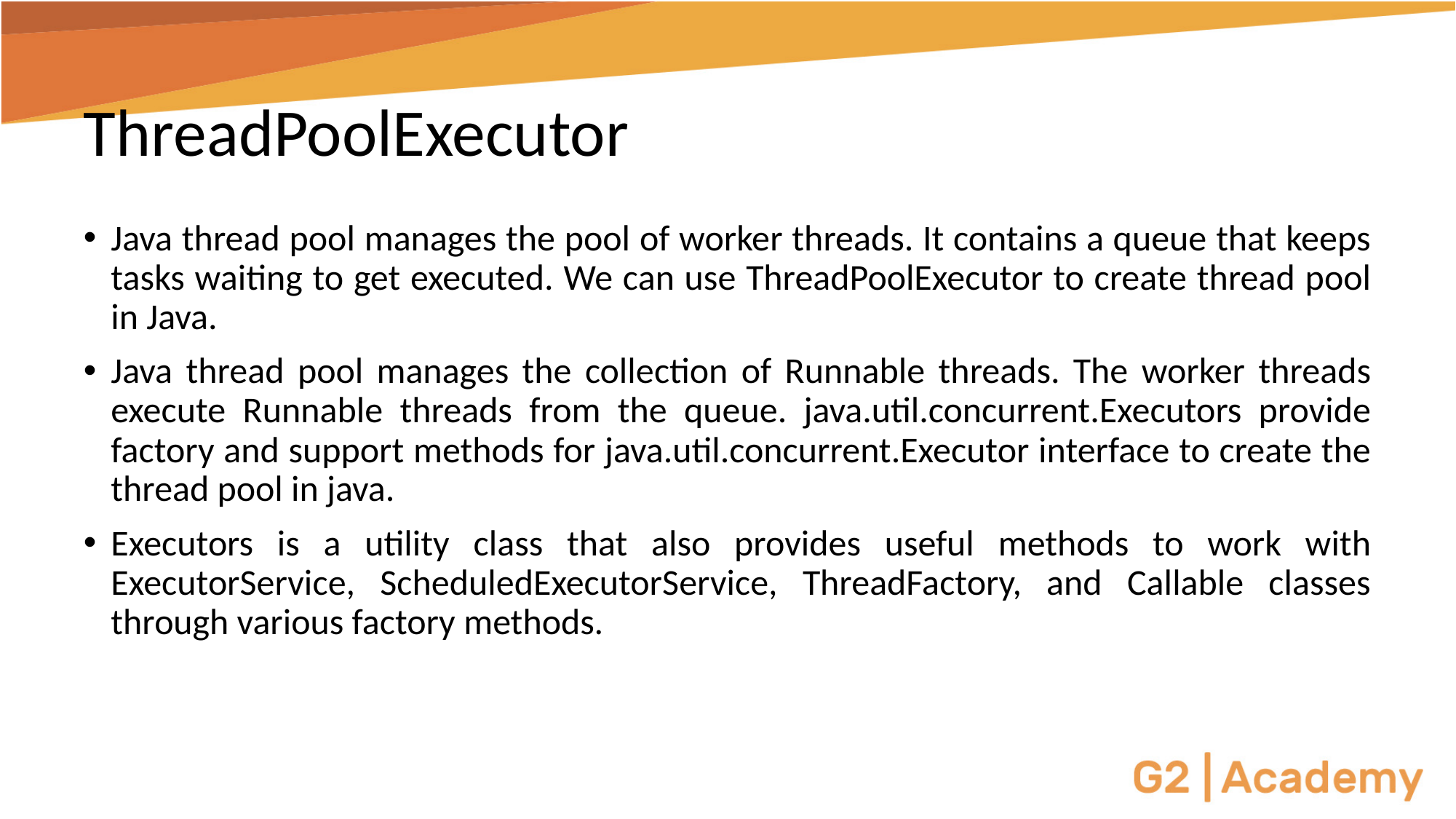

# ThreadPoolExecutor
Java thread pool manages the pool of worker threads. It contains a queue that keeps tasks waiting to get executed. We can use ThreadPoolExecutor to create thread pool in Java.
Java thread pool manages the collection of Runnable threads. The worker threads execute Runnable threads from the queue. java.util.concurrent.Executors provide factory and support methods for java.util.concurrent.Executor interface to create the thread pool in java.
Executors is a utility class that also provides useful methods to work with ExecutorService, ScheduledExecutorService, ThreadFactory, and Callable classes through various factory methods.